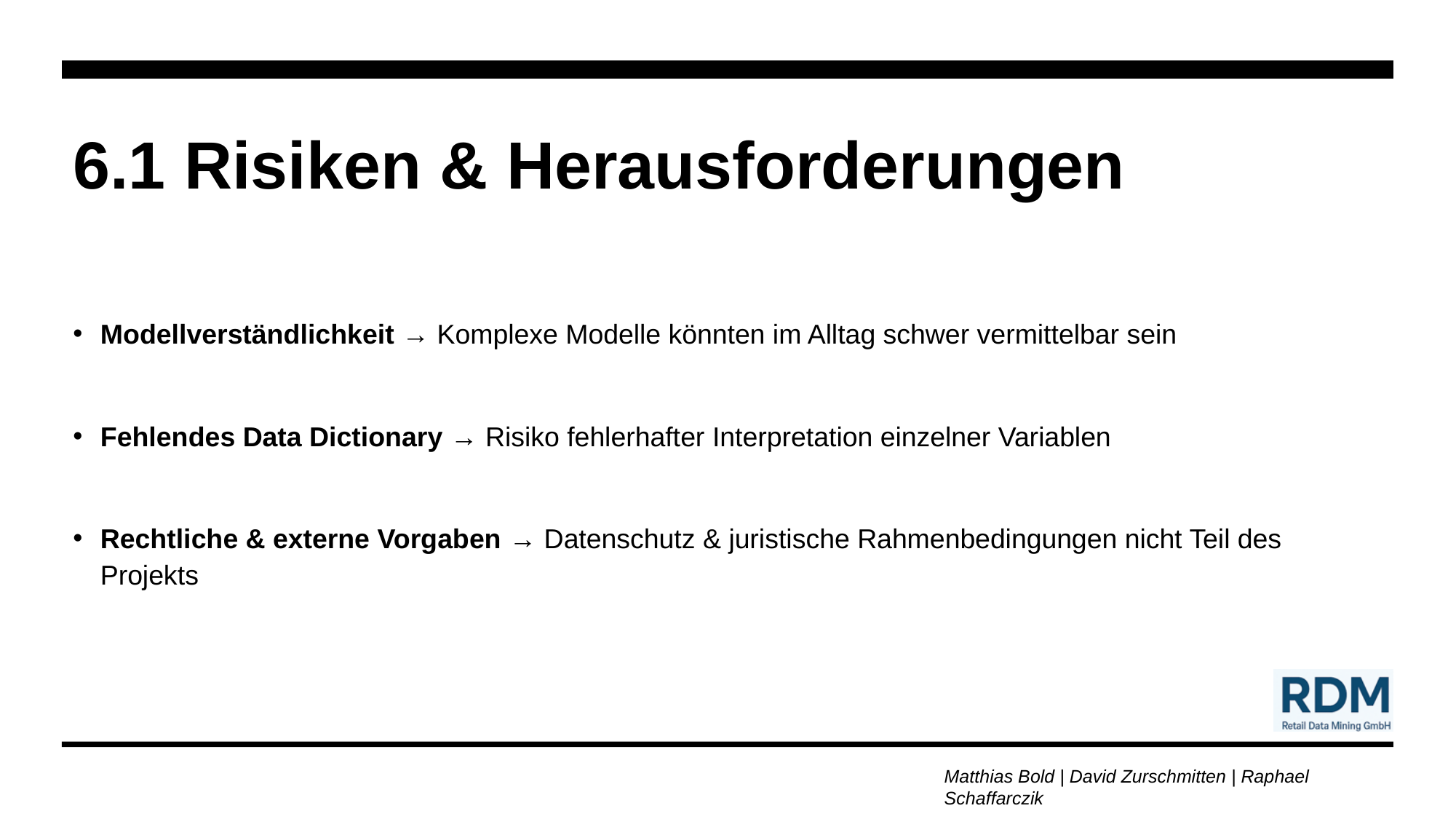

# 6.1 Risiken & Herausforderungen
Modellverständlichkeit → Komplexe Modelle könnten im Alltag schwer vermittelbar sein

Fehlendes Data Dictionary → Risiko fehlerhafter Interpretation einzelner Variablen

Rechtliche & externe Vorgaben → Datenschutz & juristische Rahmenbedingungen nicht Teil des Projekts